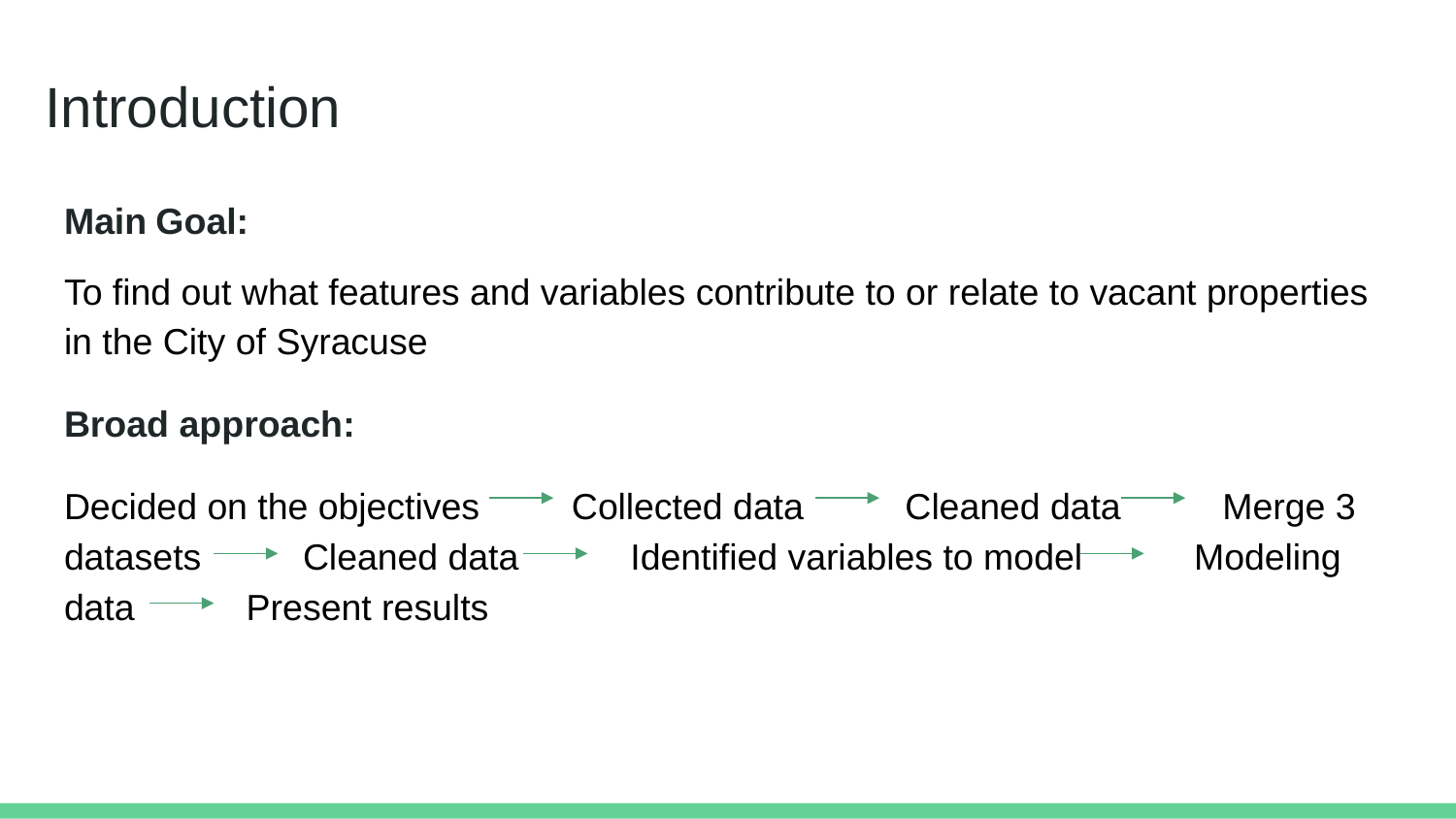

# Introduction
Main Goal:
To find out what features and variables contribute to or relate to vacant properties in the City of Syracuse
Broad approach:
Decided on the objectives         Collected data          Cleaned data          Merge 3  datasets          Cleaned data           Identified variables to model           Modeling data           Present results